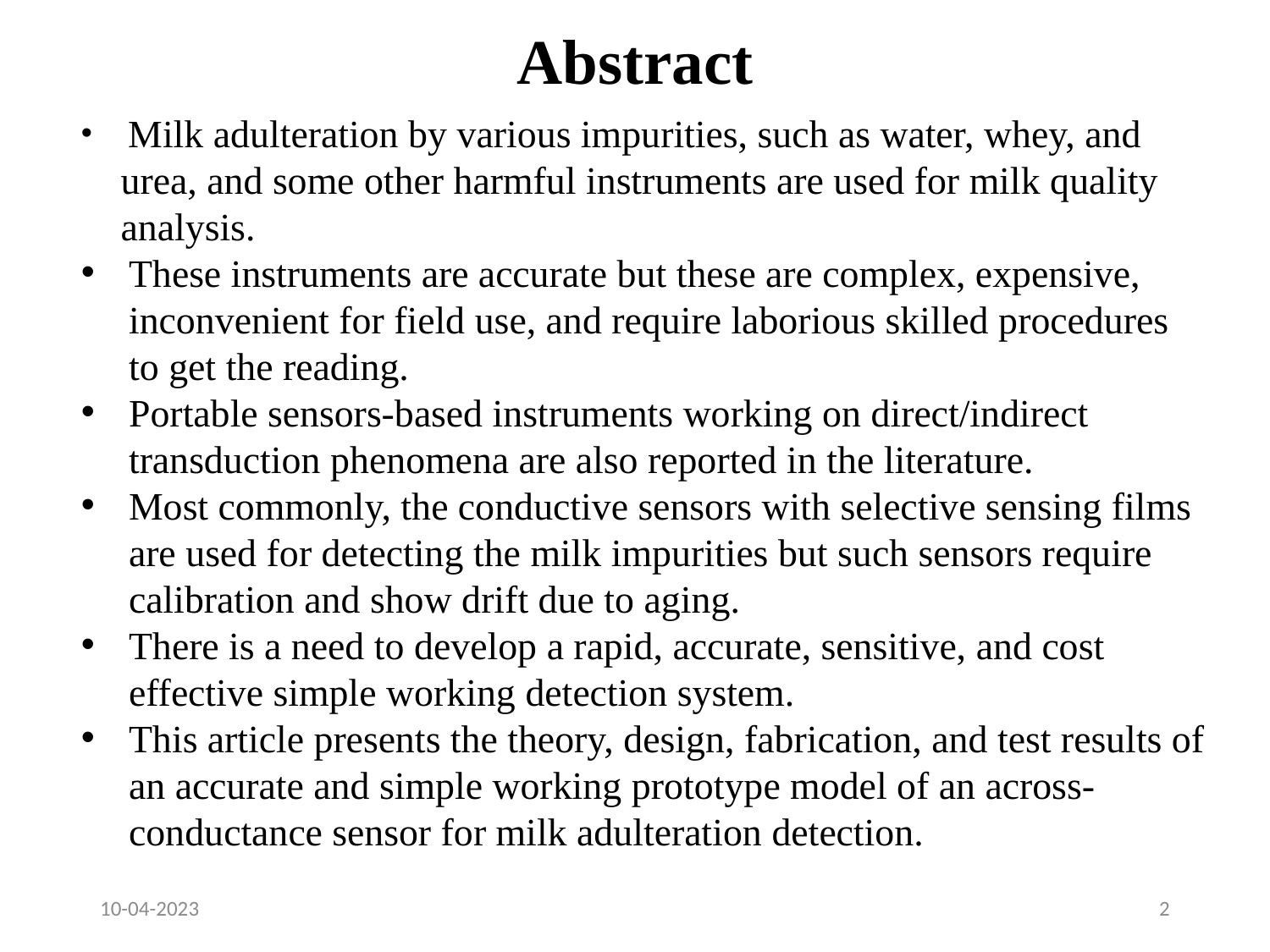

# Abstract
 Milk adulteration by various impurities, such as water, whey, and urea, and some other harmful instruments are used for milk quality analysis.
These instruments are accurate but these are complex, expensive, inconvenient for field use, and require laborious skilled procedures to get the reading.
Portable sensors-based instruments working on direct/indirect transduction phenomena are also reported in the literature.
Most commonly, the conductive sensors with selective sensing films are used for detecting the milk impurities but such sensors require calibration and show drift due to aging.
There is a need to develop a rapid, accurate, sensitive, and cost effective simple working detection system.
This article presents the theory, design, fabrication, and test results of an accurate and simple working prototype model of an across-conductance sensor for milk adulteration detection.

10-04-2023
2